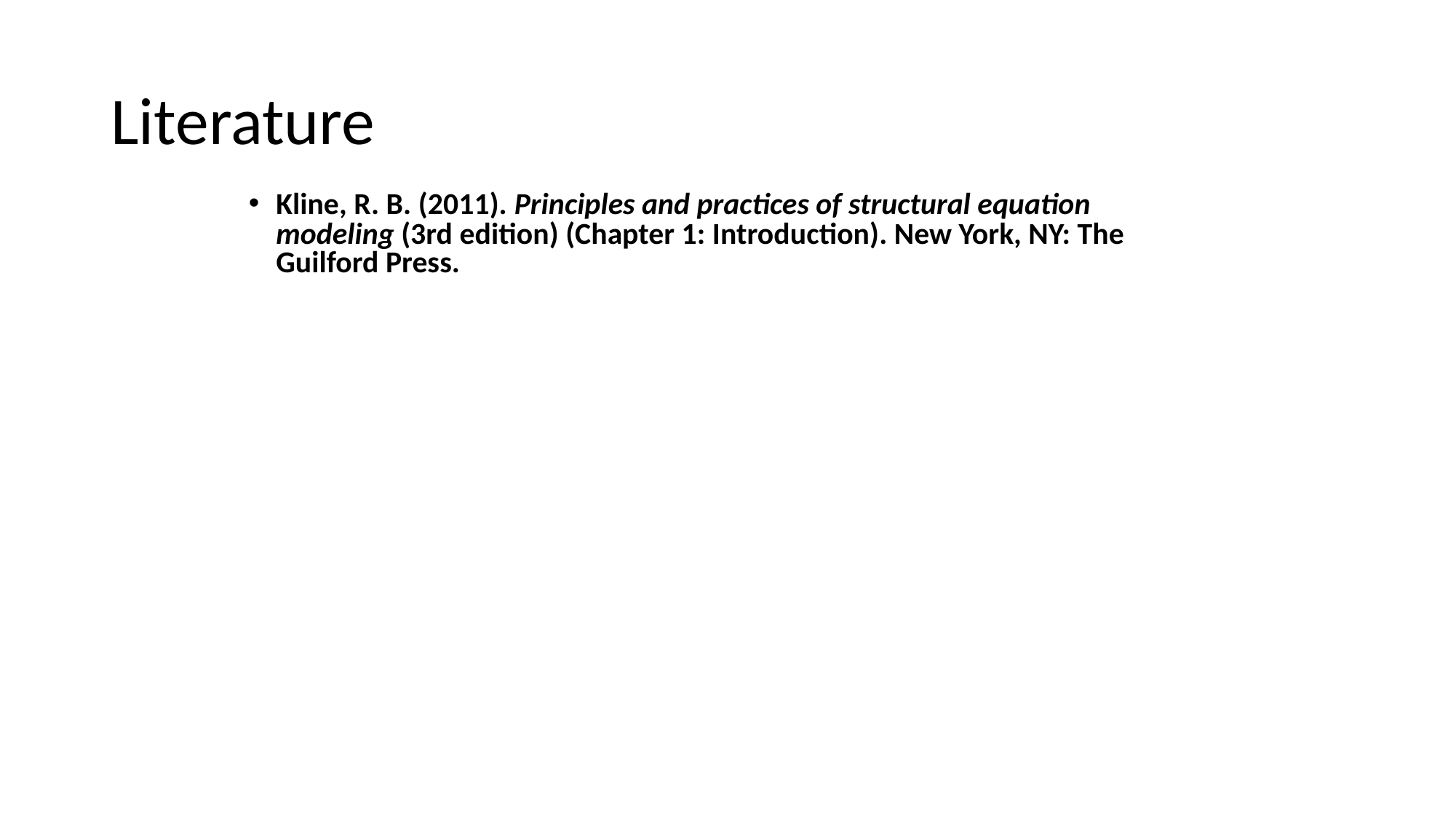

# Literature
Kline, R. B. (2011). Principles and practices of structural equation modeling (3rd edition) (Chapter 1: Introduction). New York, NY: The Guilford Press.